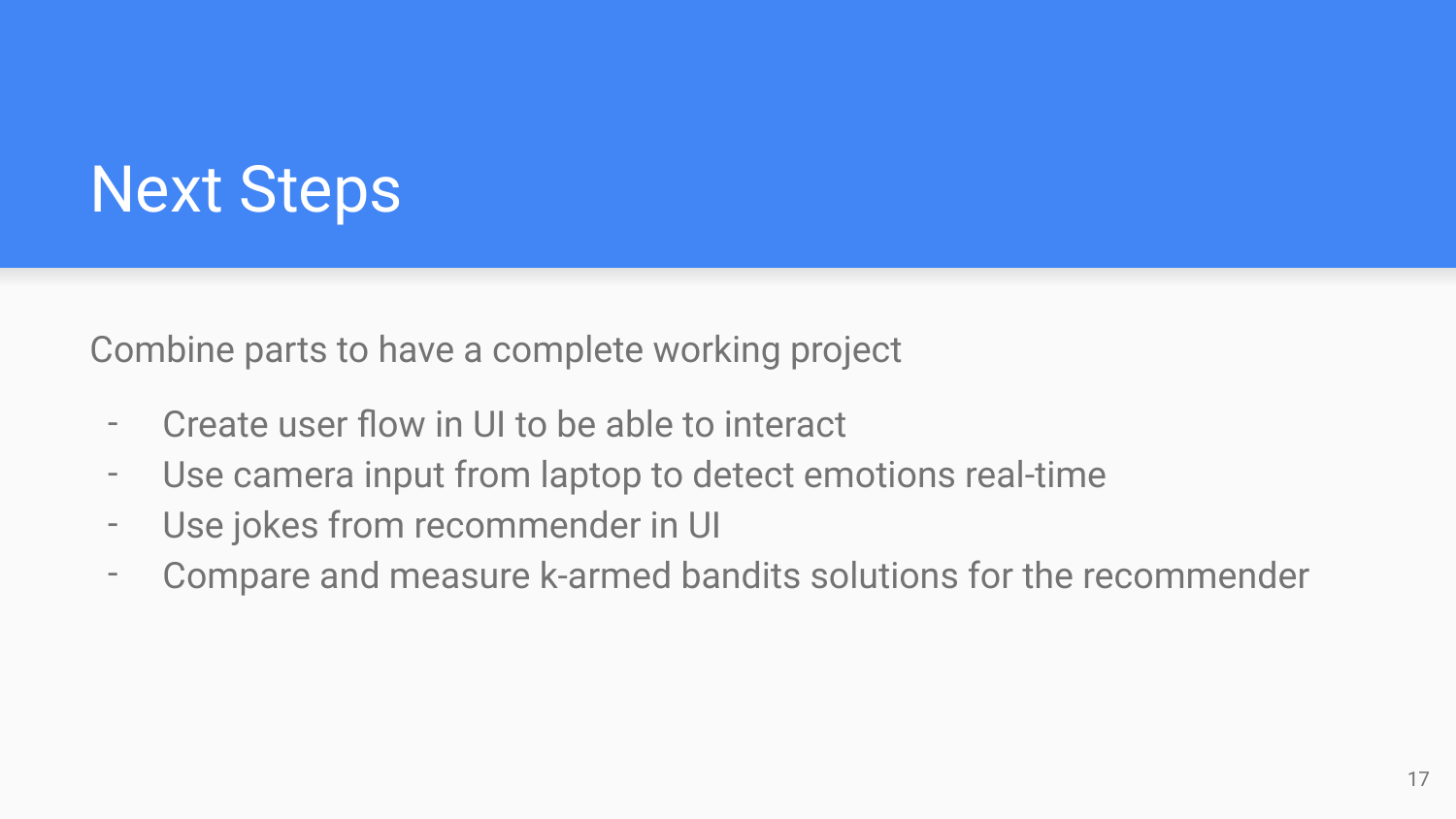

# Next Steps
Combine parts to have a complete working project
Create user flow in UI to be able to interact
Use camera input from laptop to detect emotions real-time
Use jokes from recommender in UI
Compare and measure k-armed bandits solutions for the recommender
17